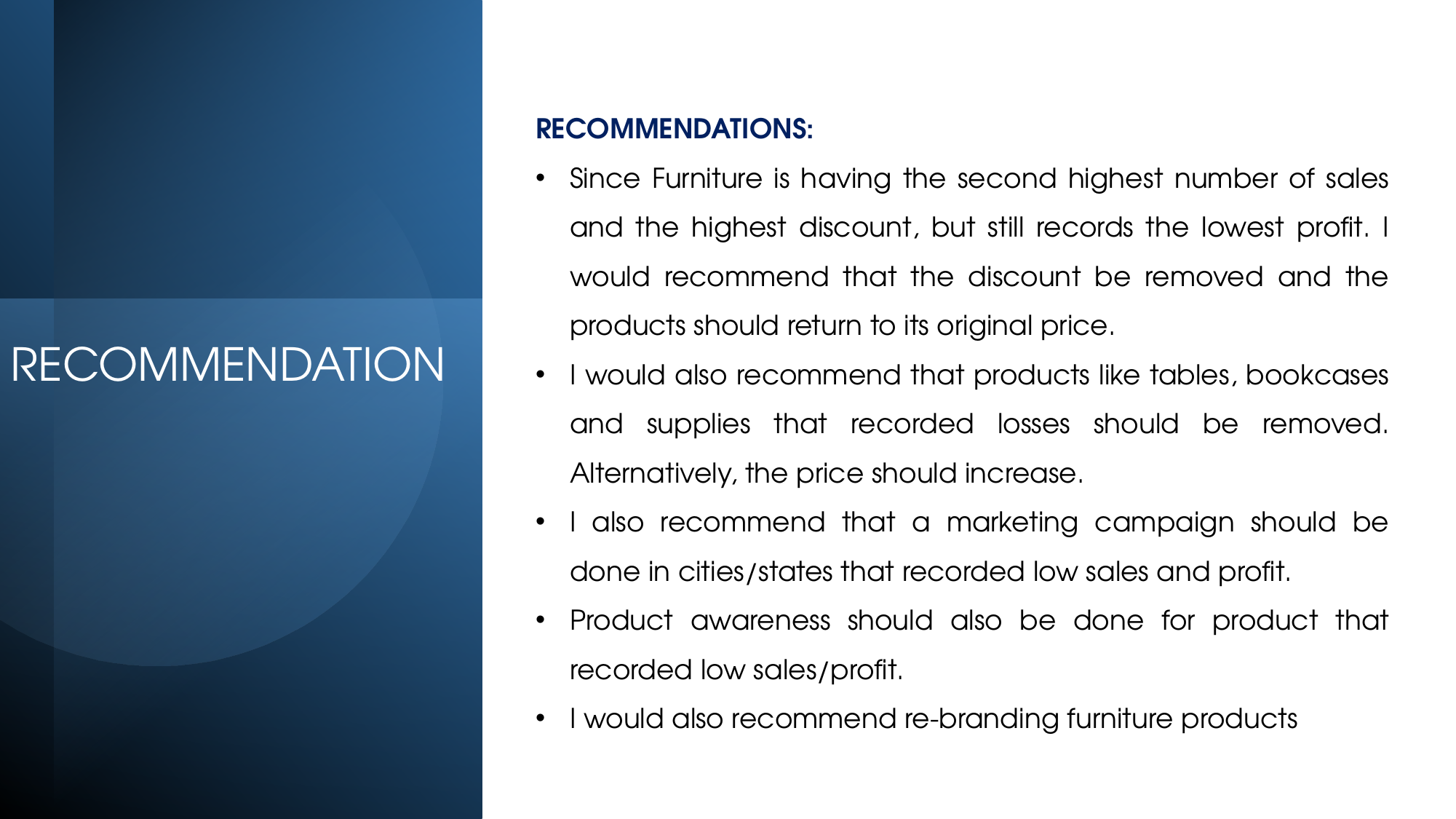

RECOMMENDATIONS:
Since Furniture is having the second highest number of sales and the highest discount, but still records the lowest profit. I would recommend that the discount be removed and the products should return to its original price.
I would also recommend that products like tables, bookcases and supplies that recorded losses should be removed. Alternatively, the price should increase.
I also recommend that a marketing campaign should be done in cities/states that recorded low sales and profit.
Product awareness should also be done for product that recorded low sales/profit.
I would also recommend re-branding furniture products

# RECOMMENDATION